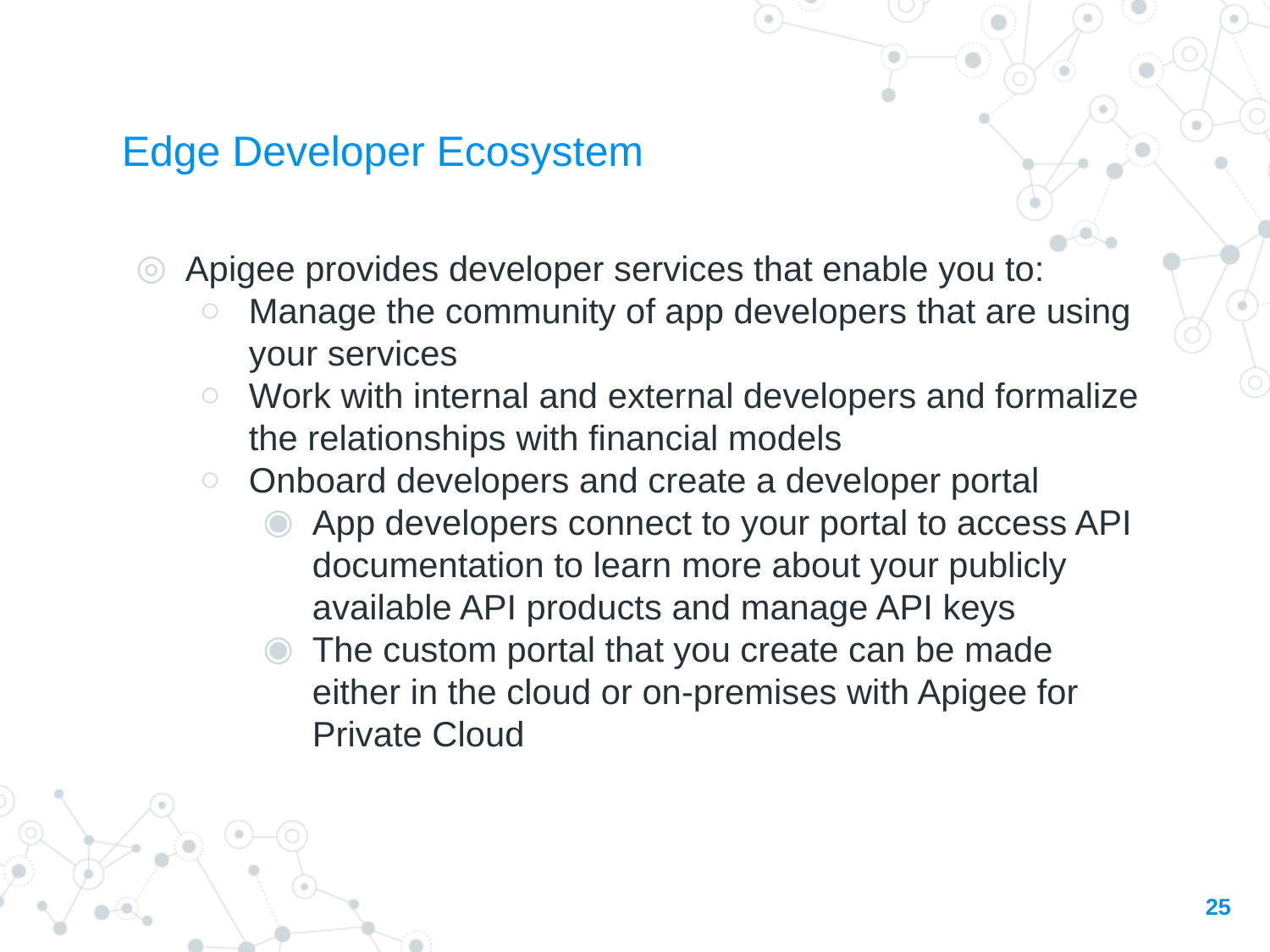

# Edge Developer Ecosystem
Apigee provides developer services that enable you to:
Manage the community of app developers that are using your services
Work with internal and external developers and formalize the relationships with financial models
Onboard developers and create a developer portal
App developers connect to your portal to access API documentation to learn more about your publicly available API products and manage API keys
The custom portal that you create can be made either in the cloud or on-premises with Apigee for Private Cloud
25